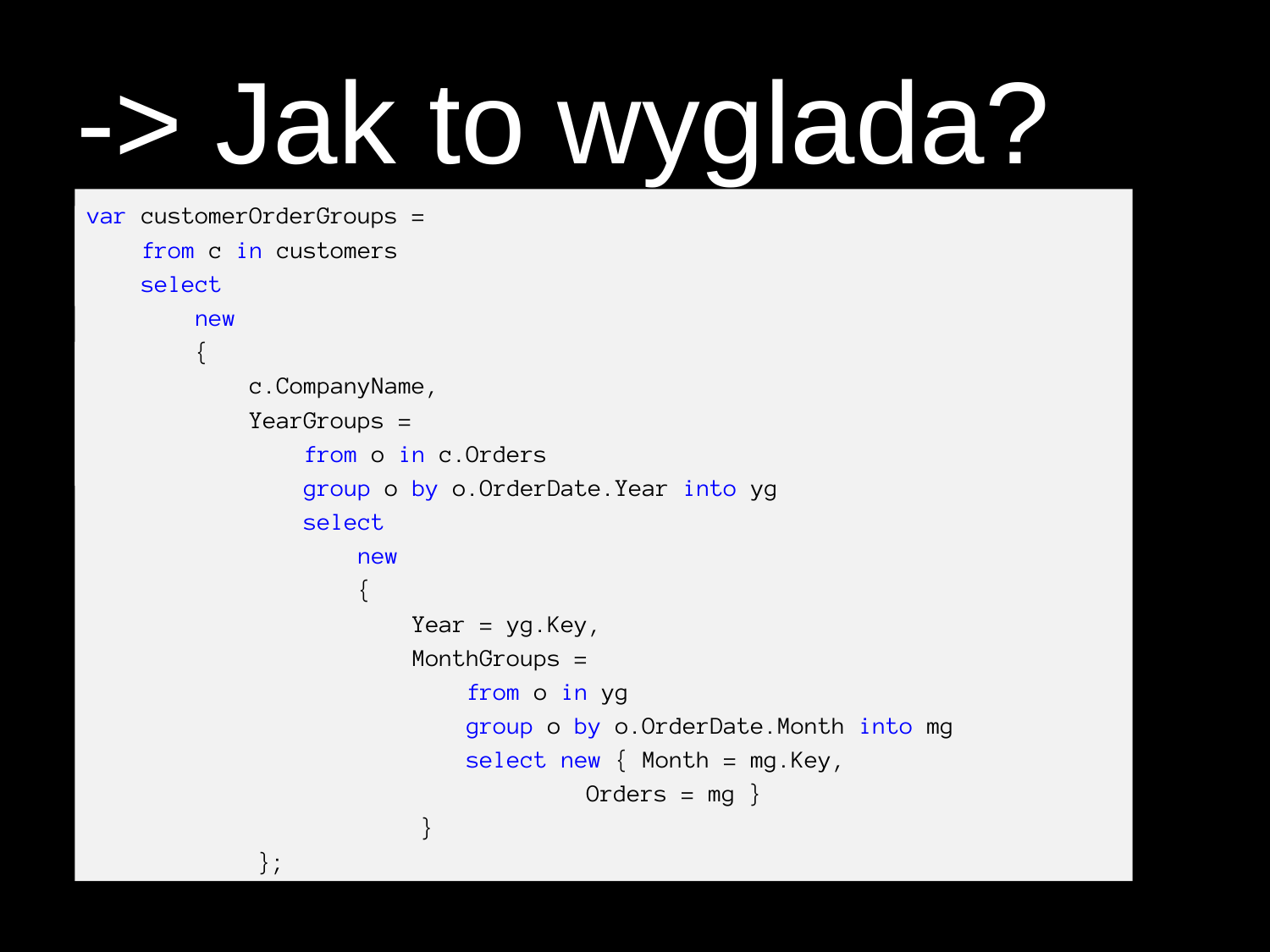

# -> Jak to wyglada?
var customerOrderGroups =
    from c in customers
    select
        new
        {
            c.CompanyName,
            YearGroups =
                from o in c.Orders
                group o by o.OrderDate.Year into yg
                select
                    new
                    {
                        Year = yg.Key,
                        MonthGroups =
                            from o in yg
                            group o by o.OrderDate.Month into mg
                            select new { Month = mg.Key,
Orders = mg }
                    }
        };
int[] numbers = { 1, 2, 3, 4, 5 };
var query = from n in numbers select n + 1;
int[] numbers = { 1, 2, 3, 4, 5 };
var query = from n in numbers where n > 3 select string.Format("%d",n);